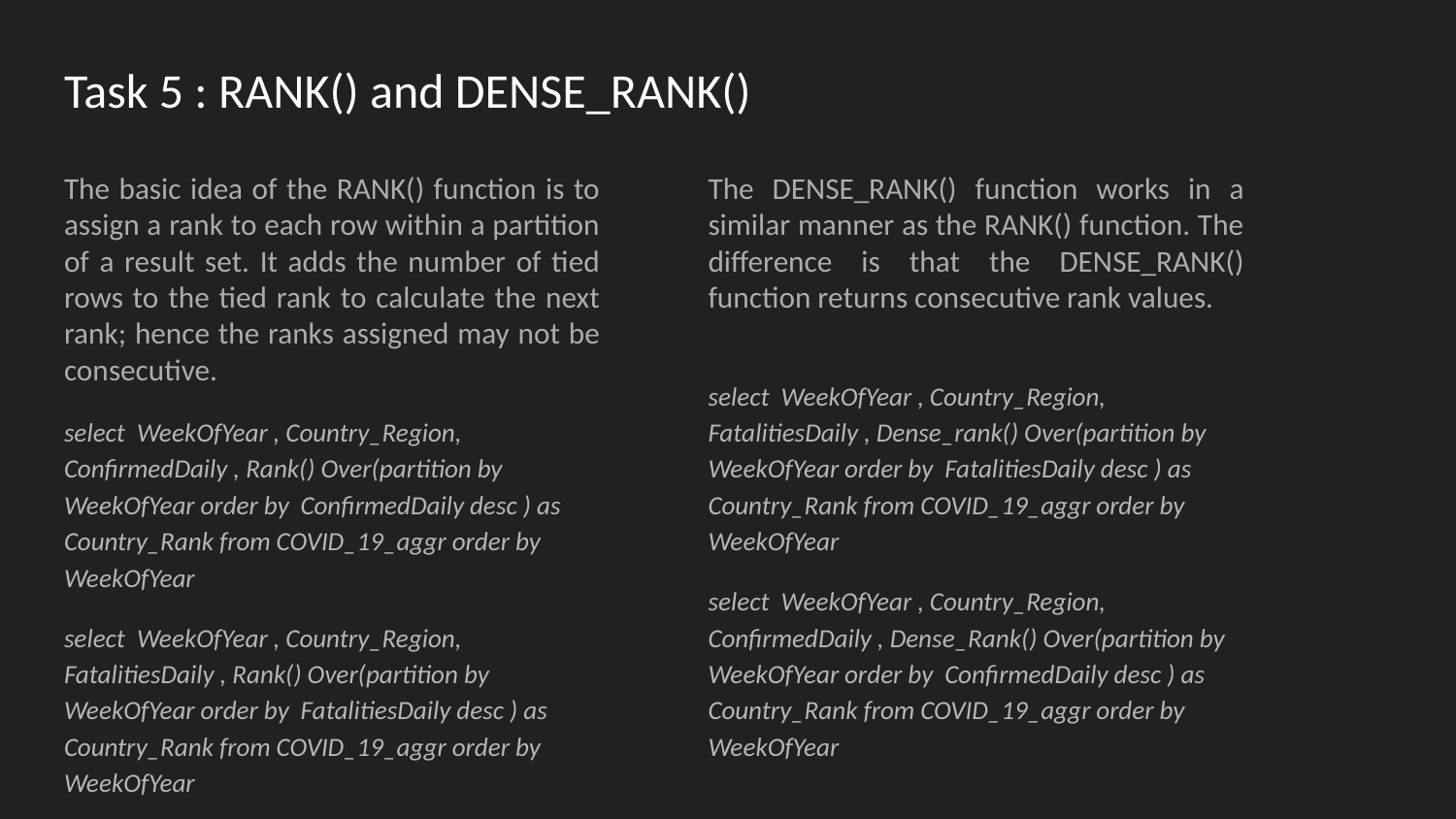

# Task 5 : RANK() and DENSE_RANK()
The basic idea of the RANK() function is to assign a rank to each row within a partition of a result set. It adds the number of tied rows to the tied rank to calculate the next rank; hence the ranks assigned may not be consecutive.
select  WeekOfYear , Country_Region, ConfirmedDaily , Rank() Over(partition by WeekOfYear order by  ConfirmedDaily desc ) as Country_Rank from COVID_19_aggr order by  WeekOfYear
select  WeekOfYear , Country_Region, FatalitiesDaily , Rank() Over(partition by WeekOfYear order by  FatalitiesDaily desc ) as Country_Rank from COVID_19_aggr order by  WeekOfYear

The DENSE_RANK() function works in a similar manner as the RANK() function. The difference is that the DENSE_RANK() function returns consecutive rank values.

select  WeekOfYear , Country_Region, FatalitiesDaily , Dense_rank() Over(partition by WeekOfYear order by  FatalitiesDaily desc ) as Country_Rank from COVID_19_aggr order by  WeekOfYear
select  WeekOfYear , Country_Region, ConfirmedDaily , Dense_Rank() Over(partition by WeekOfYear order by  ConfirmedDaily desc ) as Country_Rank from COVID_19_aggr order by  WeekOfYear